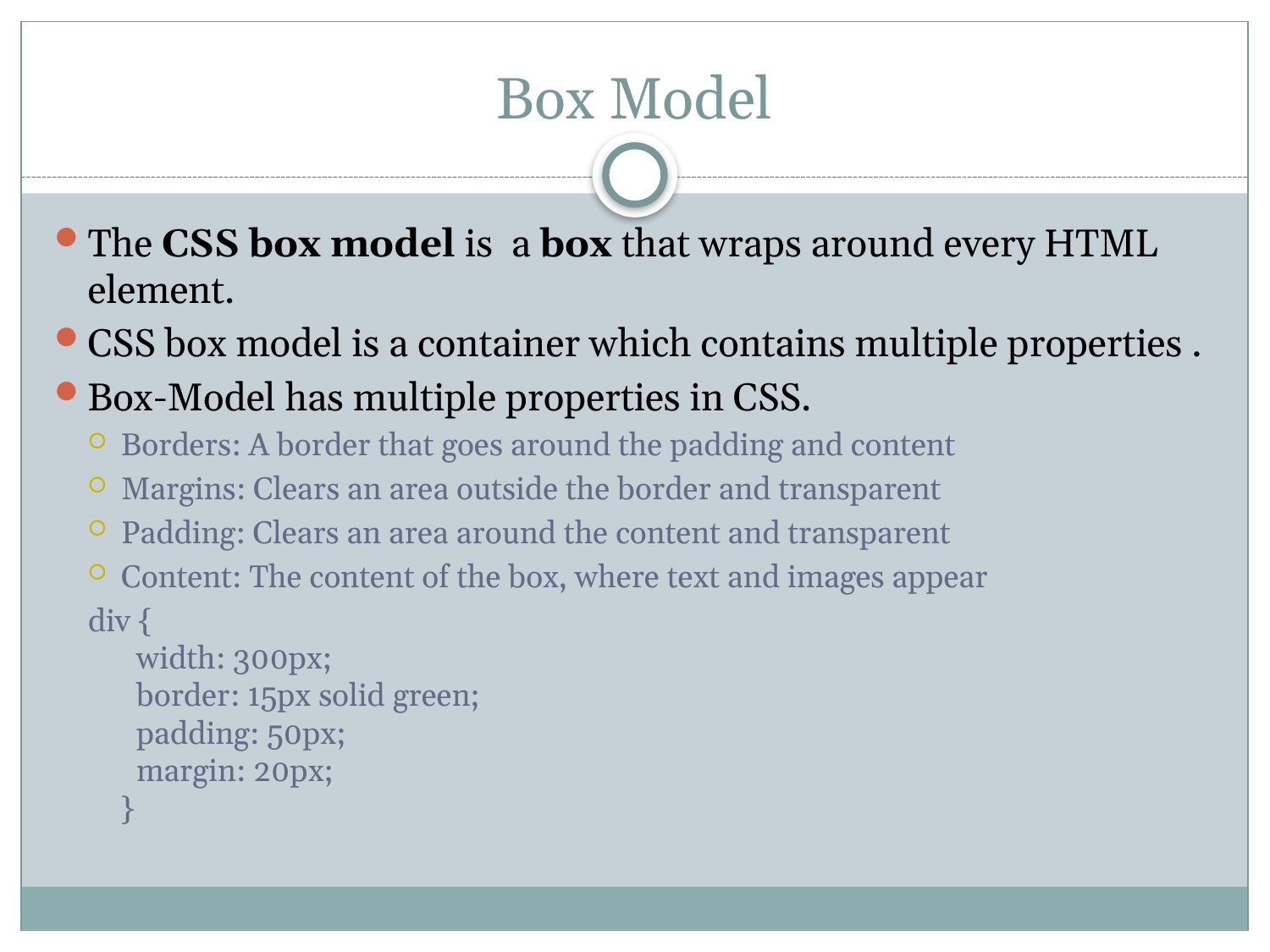

# Box Model
The CSS box model is  a box that wraps around every HTML element.
CSS box model is a container which contains multiple properties .
Box-Model has multiple properties in CSS.
Borders: A border that goes around the padding and content
Margins: Clears an area outside the border and transparent
Padding: Clears an area around the content and transparent
Content: The content of the box, where text and images appear
div {
  width: 300px;
  border: 15px solid green;
  padding: 50px;
  margin: 20px;
}